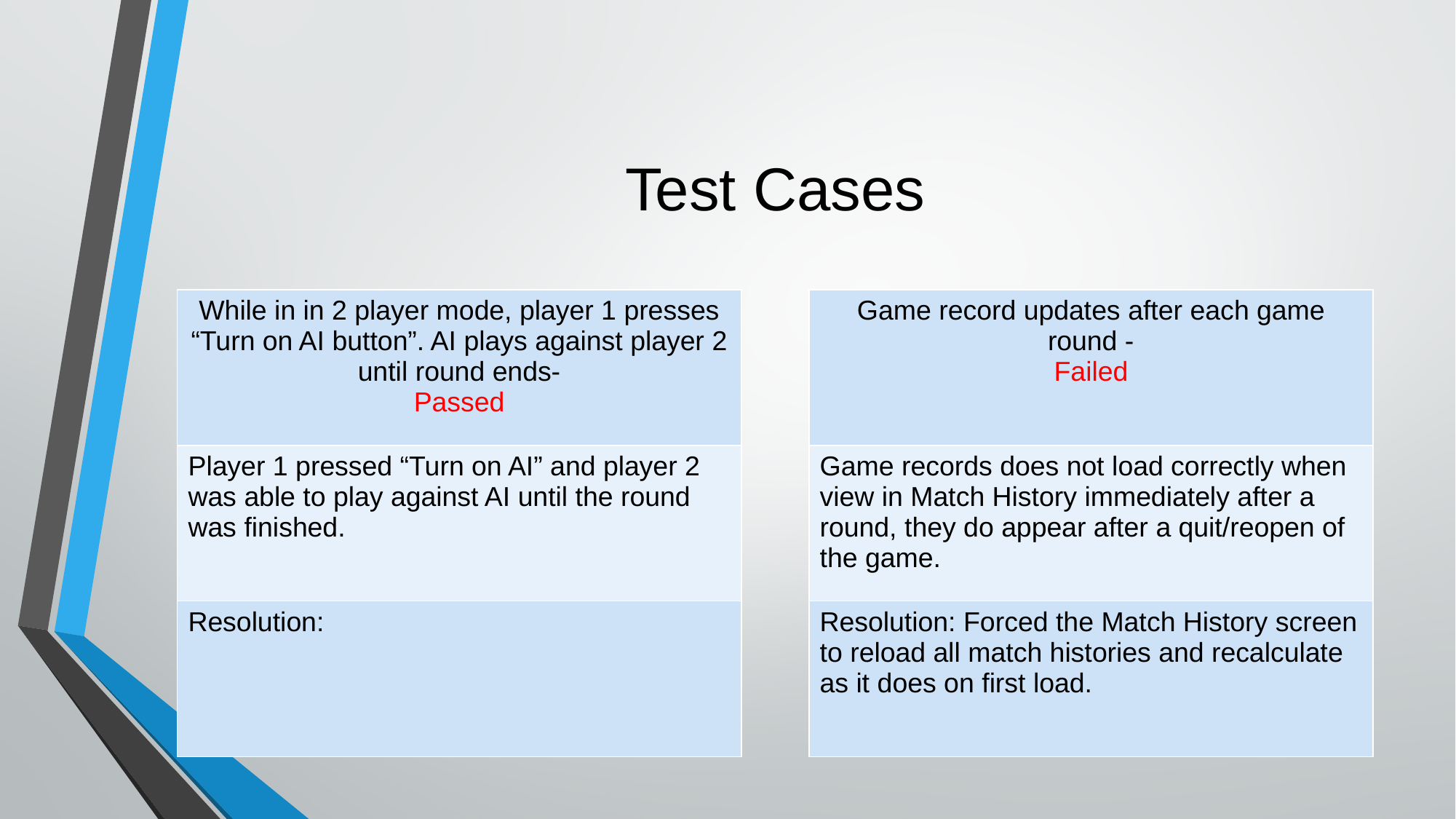

# Test Cases
| While in in 2 player mode, player 1 presses “Turn on AI button”. AI plays against player 2 until round ends- Passed |
| --- |
| Player 1 pressed “Turn on AI” and player 2 was able to play against AI until the round was finished. |
| Resolution: |
| Game record updates after each game round - Failed |
| --- |
| Game records does not load correctly when view in Match History immediately after a round, they do appear after a quit/reopen of the game. |
| Resolution: Forced the Match History screen to reload all match histories and recalculate as it does on first load. |